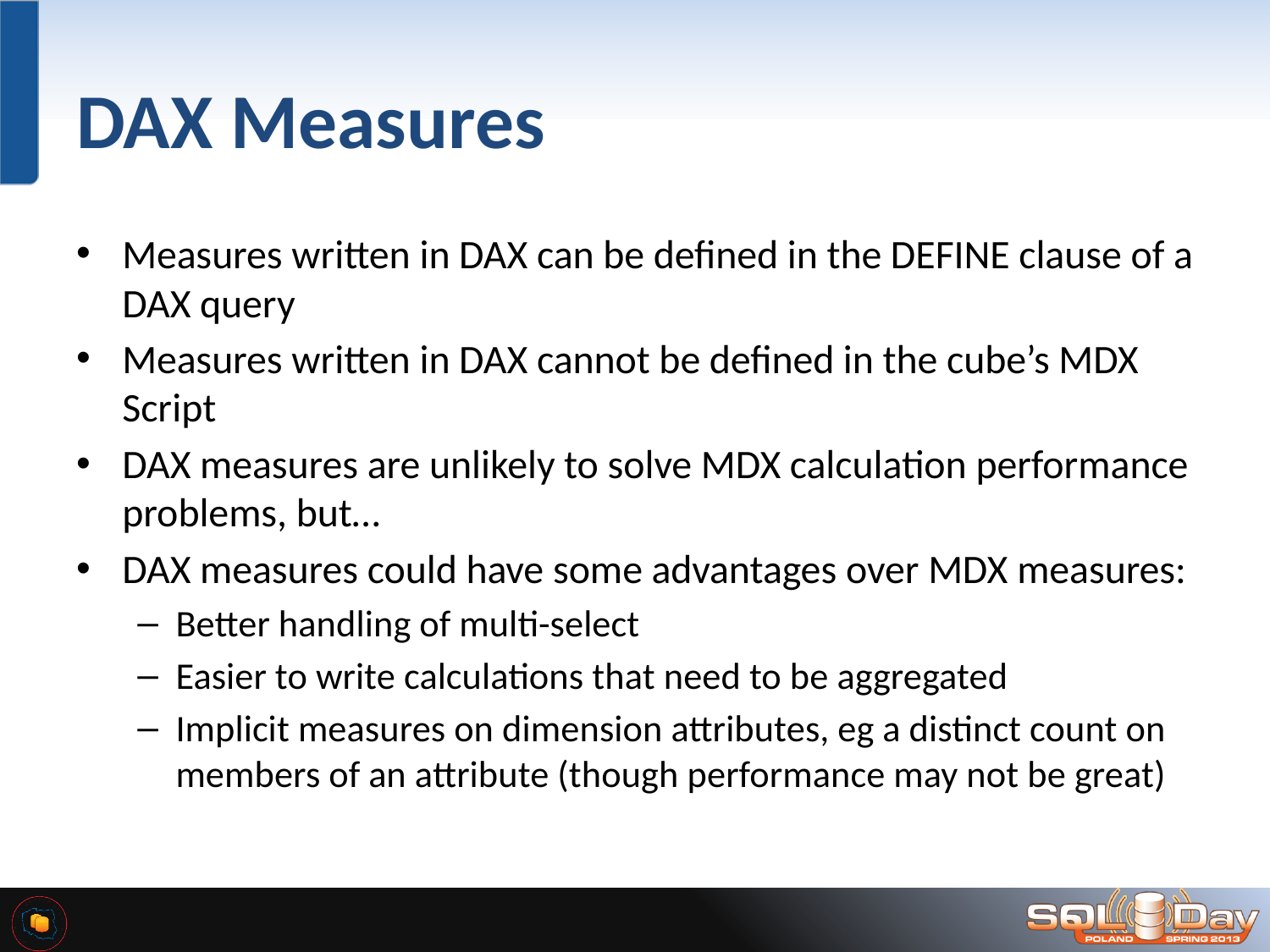

# DAX Measures
Measures written in DAX can be defined in the DEFINE clause of a DAX query
Measures written in DAX cannot be defined in the cube’s MDX Script
DAX measures are unlikely to solve MDX calculation performance problems, but…
DAX measures could have some advantages over MDX measures:
Better handling of multi-select
Easier to write calculations that need to be aggregated
Implicit measures on dimension attributes, eg a distinct count on members of an attribute (though performance may not be great)